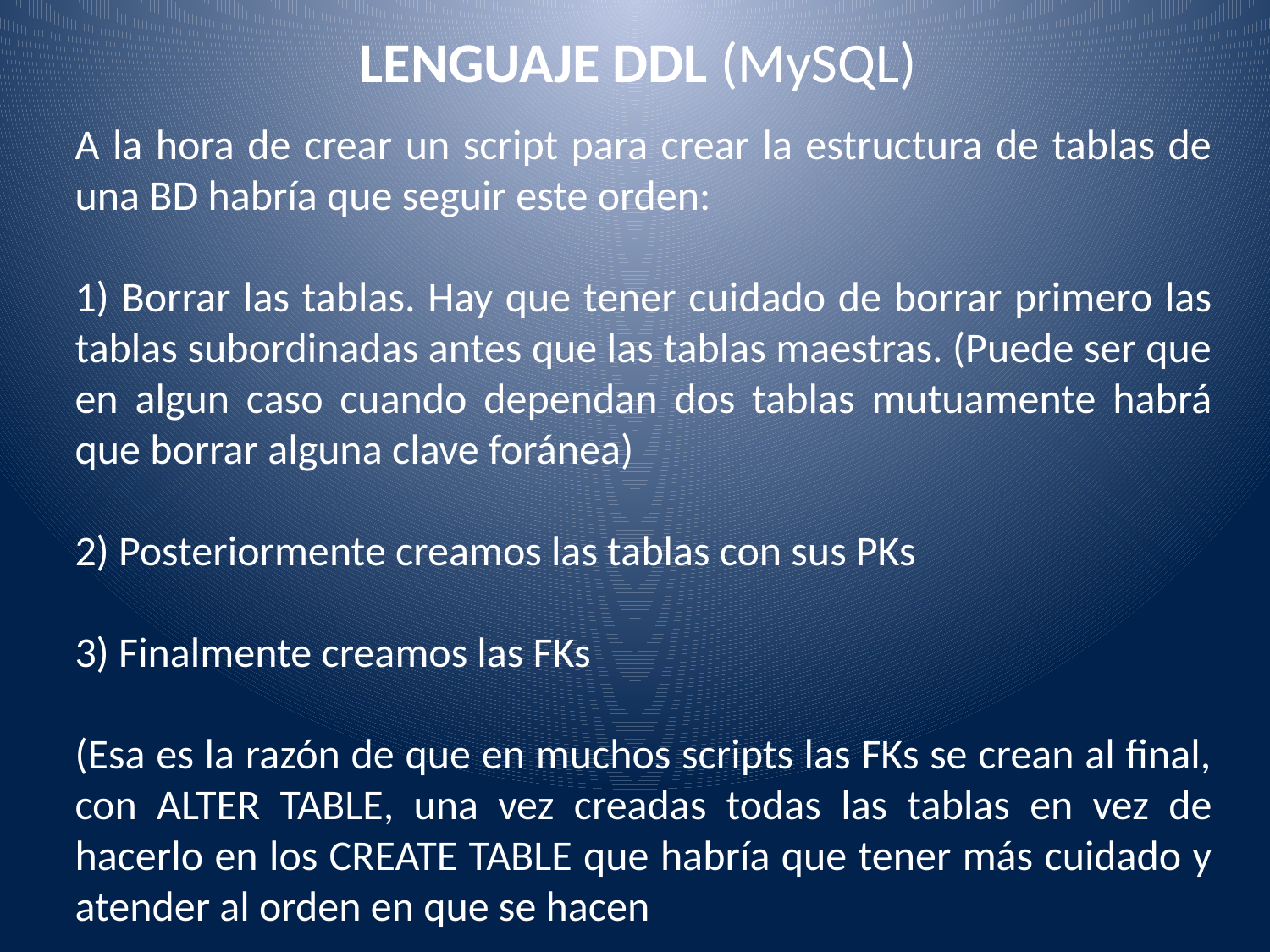

LENGUAJE DDL (MySQL)
A la hora de crear un script para crear la estructura de tablas de una BD habría que seguir este orden:

1) Borrar las tablas. Hay que tener cuidado de borrar primero las tablas subordinadas antes que las tablas maestras. (Puede ser que en algun caso cuando dependan dos tablas mutuamente habrá que borrar alguna clave foránea)

2) Posteriormente creamos las tablas con sus PKs

3) Finalmente creamos las FKs

(Esa es la razón de que en muchos scripts las FKs se crean al final, con ALTER TABLE, una vez creadas todas las tablas en vez de hacerlo en los CREATE TABLE que habría que tener más cuidado y atender al orden en que se hacen